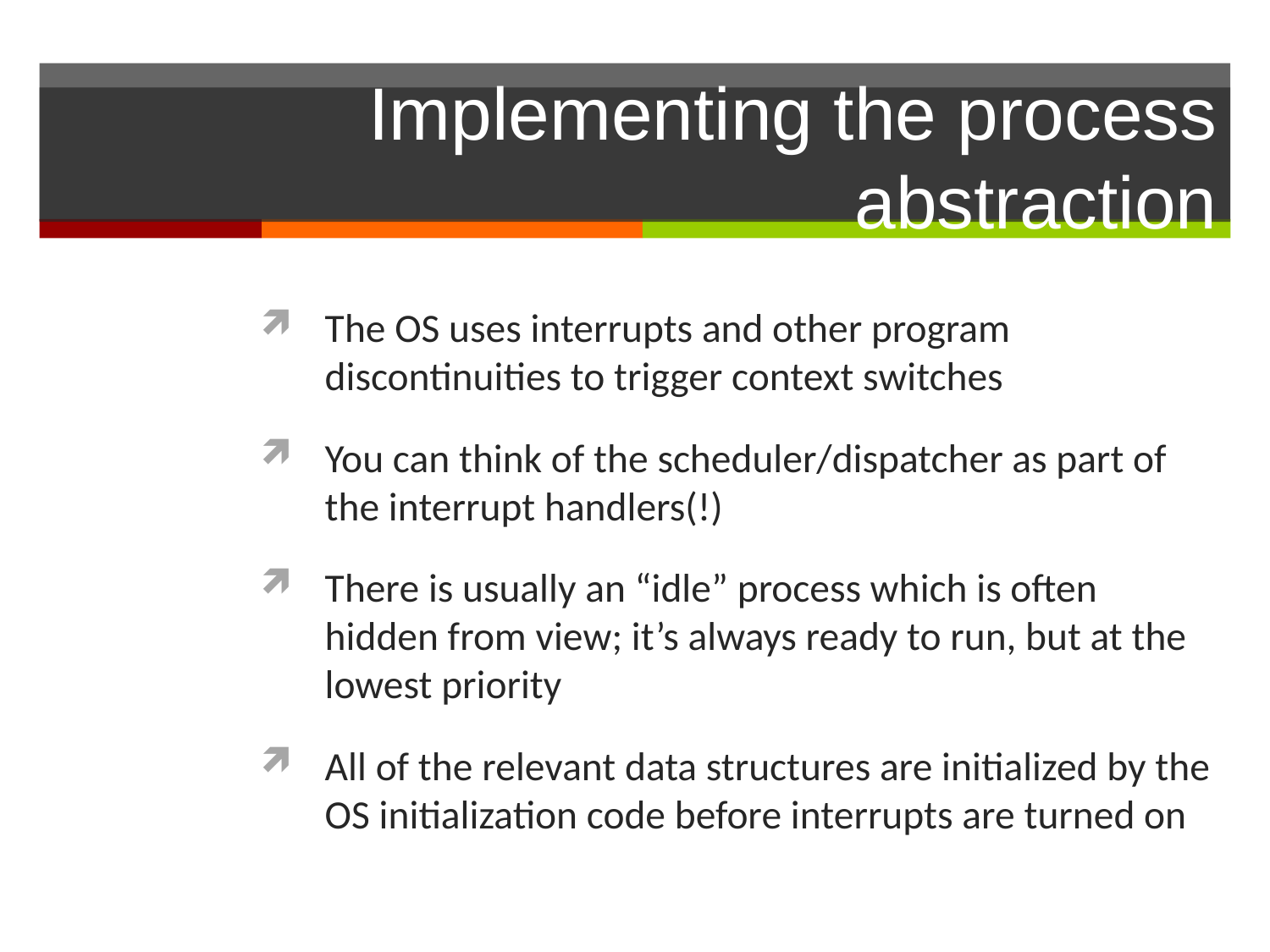

# Implementing the process abstraction
The OS uses interrupts and other program discontinuities to trigger context switches
You can think of the scheduler/dispatcher as part of the interrupt handlers(!)
There is usually an “idle” process which is often hidden from view; it’s always ready to run, but at the lowest priority
All of the relevant data structures are initialized by the OS initialization code before interrupts are turned on